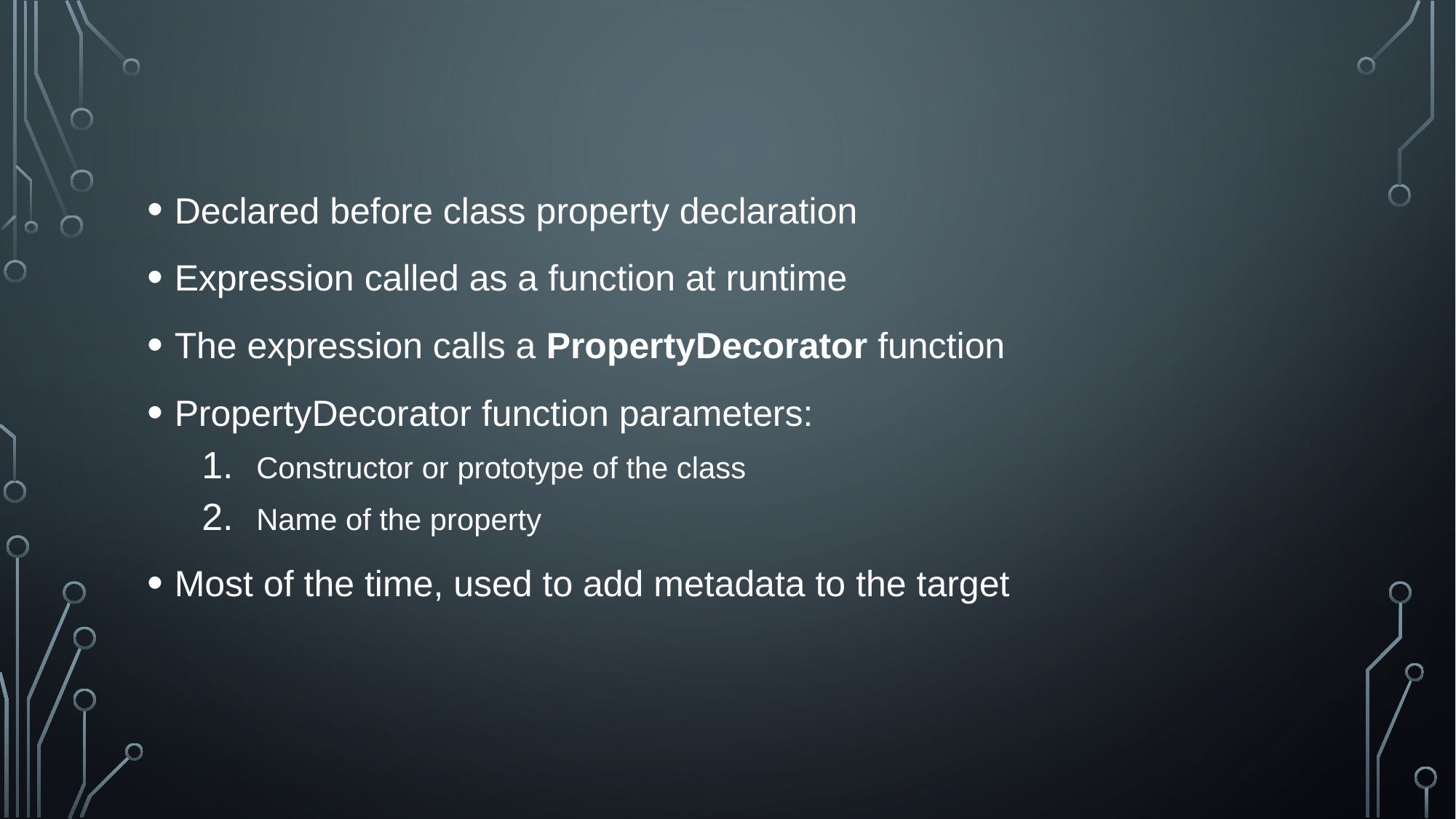

Declared before class property declaration
Expression called as a function at runtime
The expression calls a PropertyDecorator function
PropertyDecorator function parameters:
Constructor or prototype of the class
Name of the property
Most of the time, used to add metadata to the target